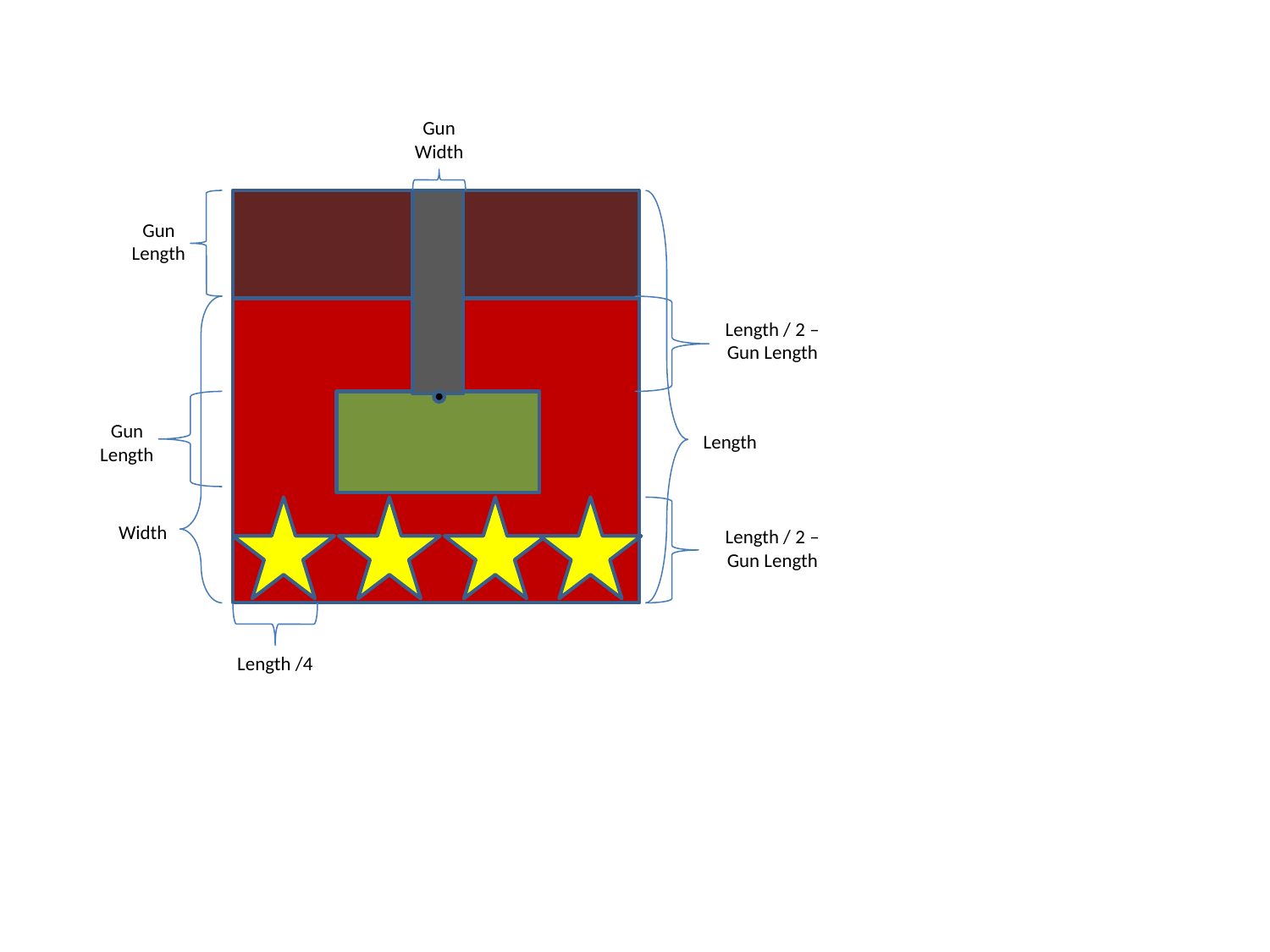

Gun Width

Gun Length

Length / 2 – Gun Length

Gun Length
Length

Width
Length / 2 – Gun Length

Length /4